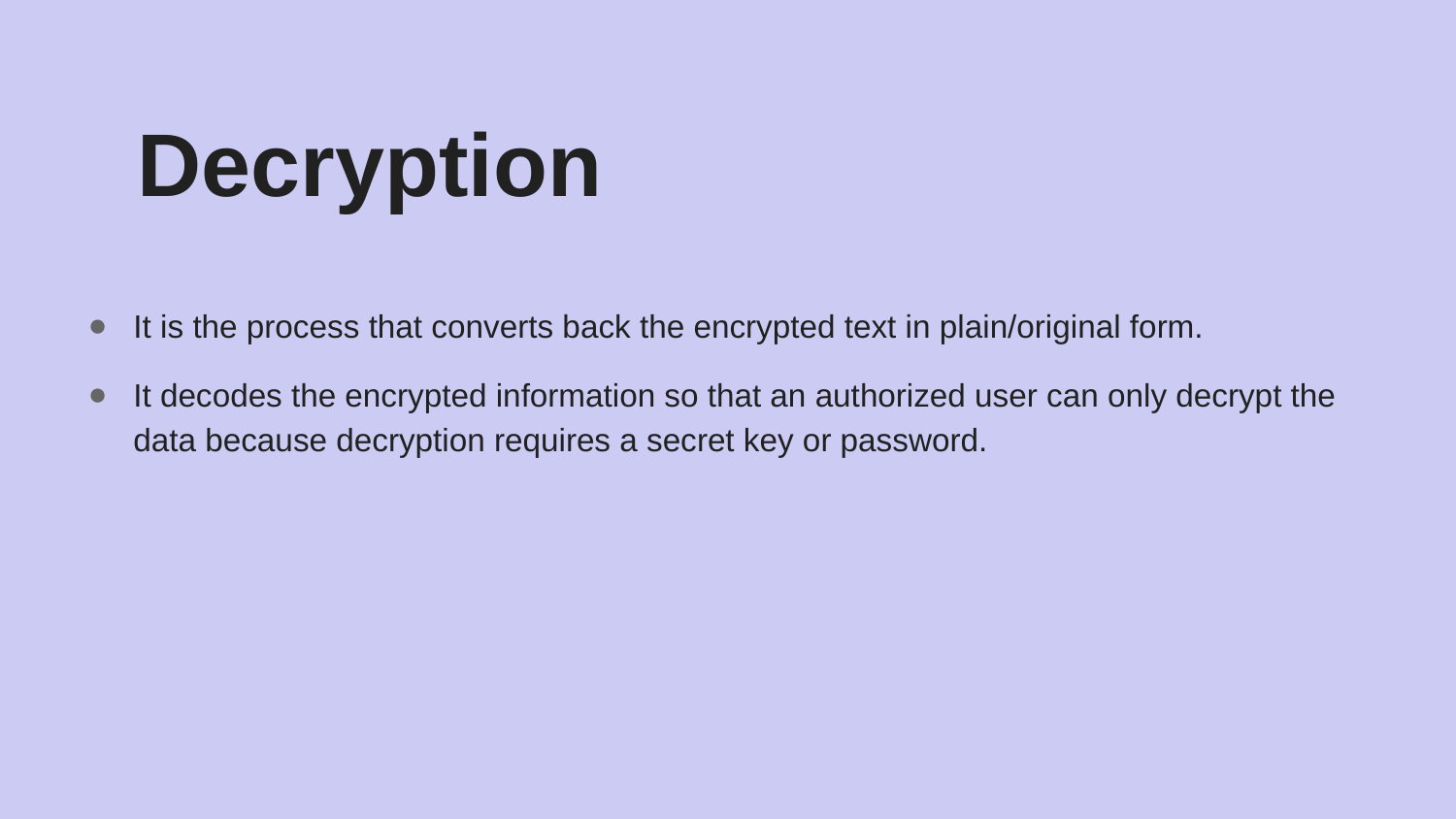

# Decryption
It is the process that converts back the encrypted text in plain/original form.
It decodes the encrypted information so that an authorized user can only decrypt the data because decryption requires a secret key or password.